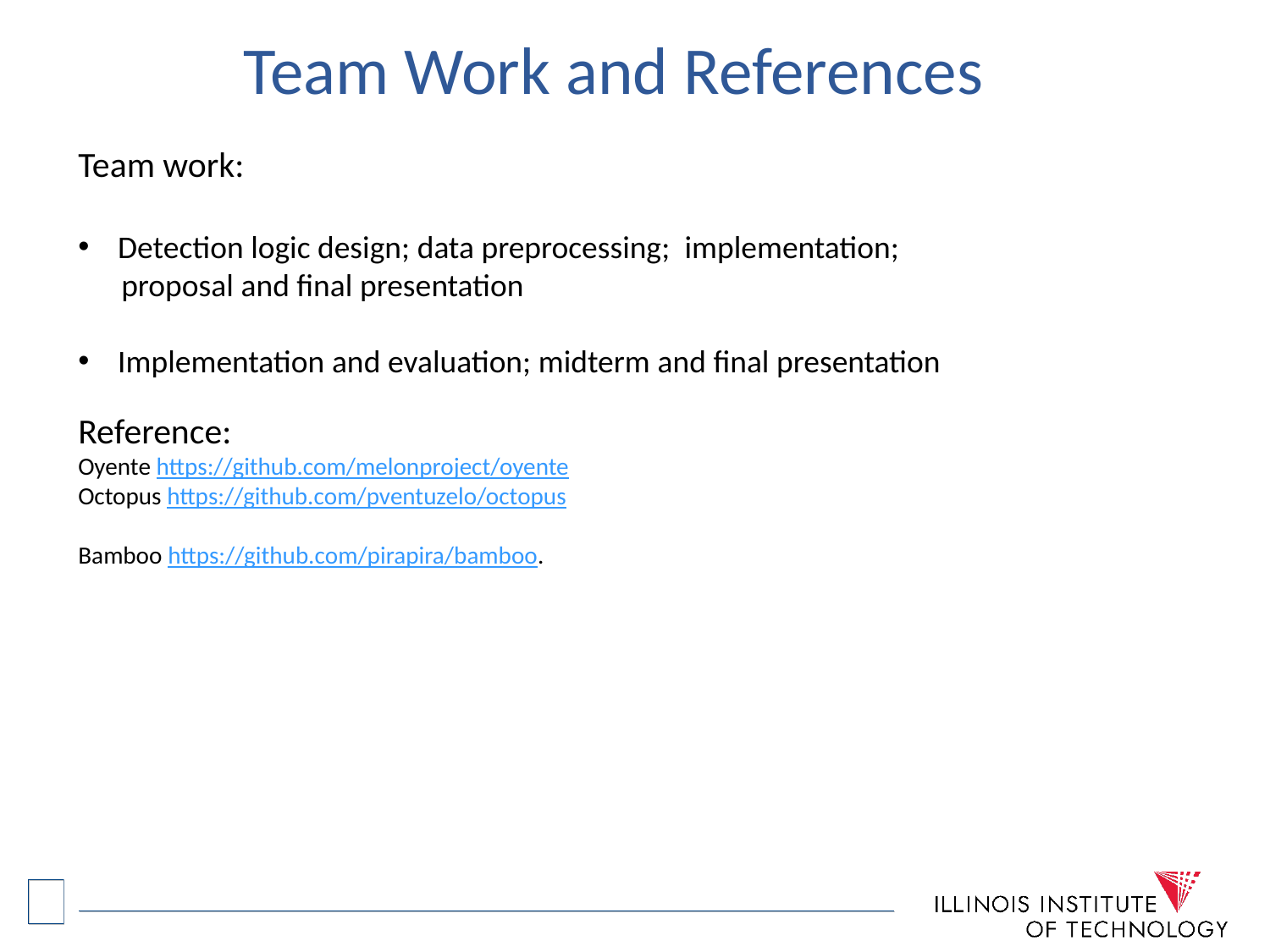

# Team Work and References
Team work:

Detection logic design; data preprocessing;  implementation;
      proposal and final presentation

Implementation and evaluation; midterm and final presentation

Reference:
Oyente https://github.com/melonproject/oyente
Octopus https://github.com/pventuzelo/octopus

Bamboo https://github.com/pirapira/bamboo.

8